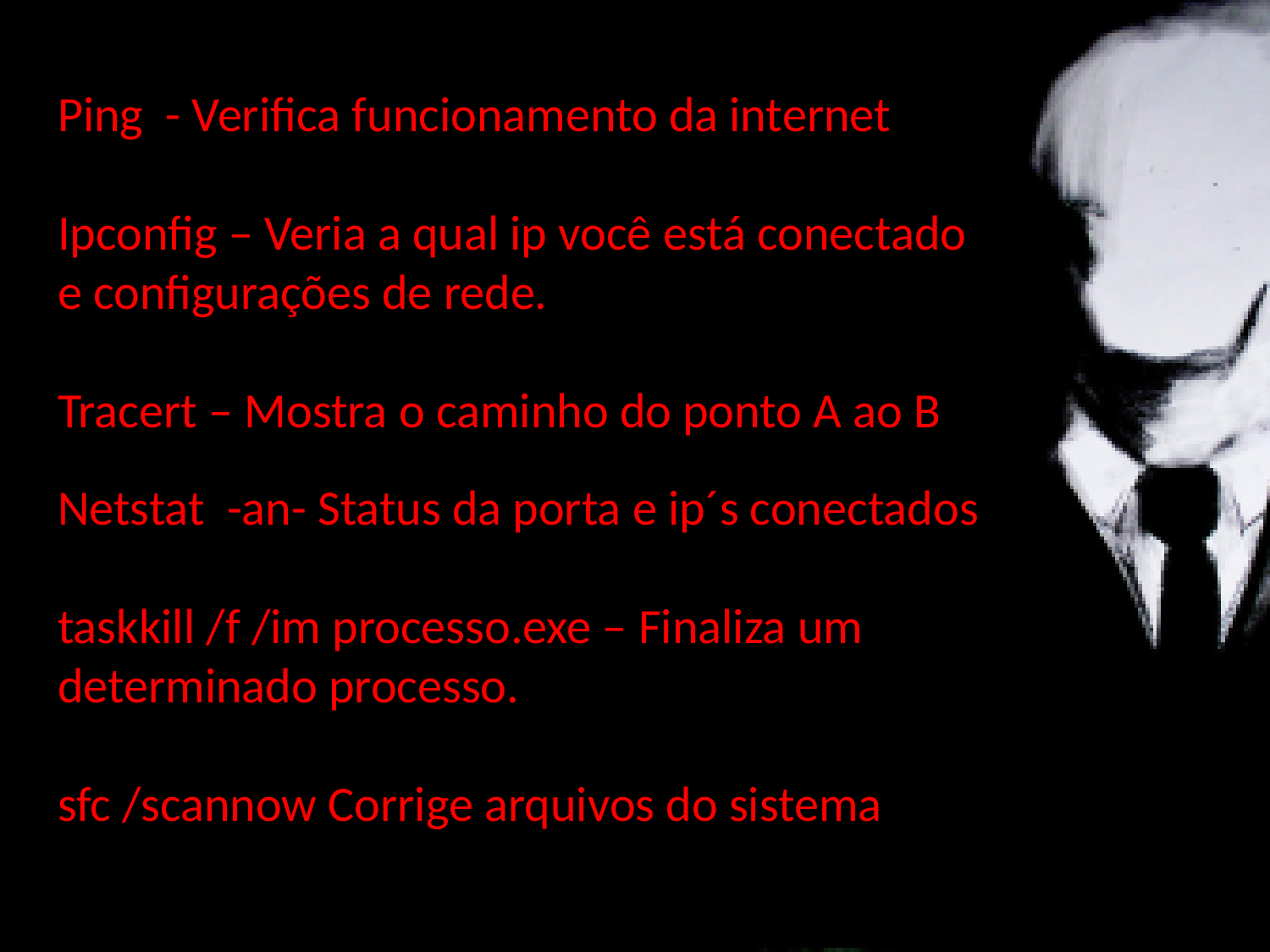

Ping  - Verifica funcionamento da internet

Ipconfig – Veria a qual ip você está conectado
e configurações de rede.

Tracert – Mostra o caminho do ponto A ao B
netstat  -an
Netstat  -an- Status da porta e ip´s conectados

taskkill /f /im processo.exe – Finaliza um determinado processo.

sfc /scannow Corrige arquivos do sistema